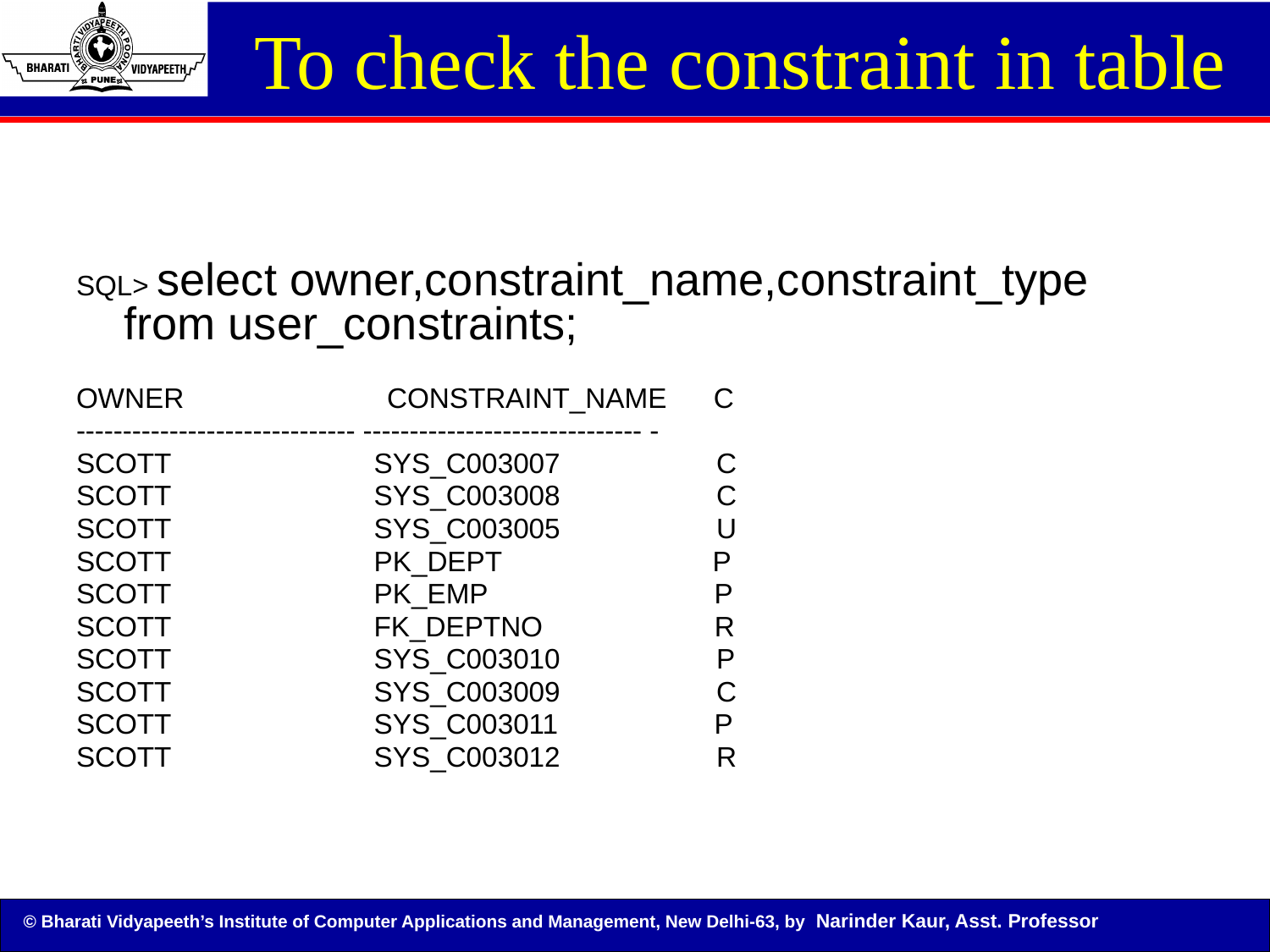

To check the constraint in table
SQL> select owner,constraint_name,constraint_type from user_constraints;

OWNER                          CONSTRAINT_NAME      C
------------------------------ ------------------------------ -
SCOTT                          SYS_C003007                    C
SCOTT                          SYS_C003008                    C
SCOTT                          SYS_C003005                    U
SCOTT                          PK_DEPT                           P
SCOTT                          PK_EMP                             P
SCOTT                          FK_DEPTNO                      R
SCOTT                          SYS_C003010                    P
SCOTT                          SYS_C003009                    C
SCOTT                          SYS_C003011                    P
SCOTT                          SYS_C003012                    R